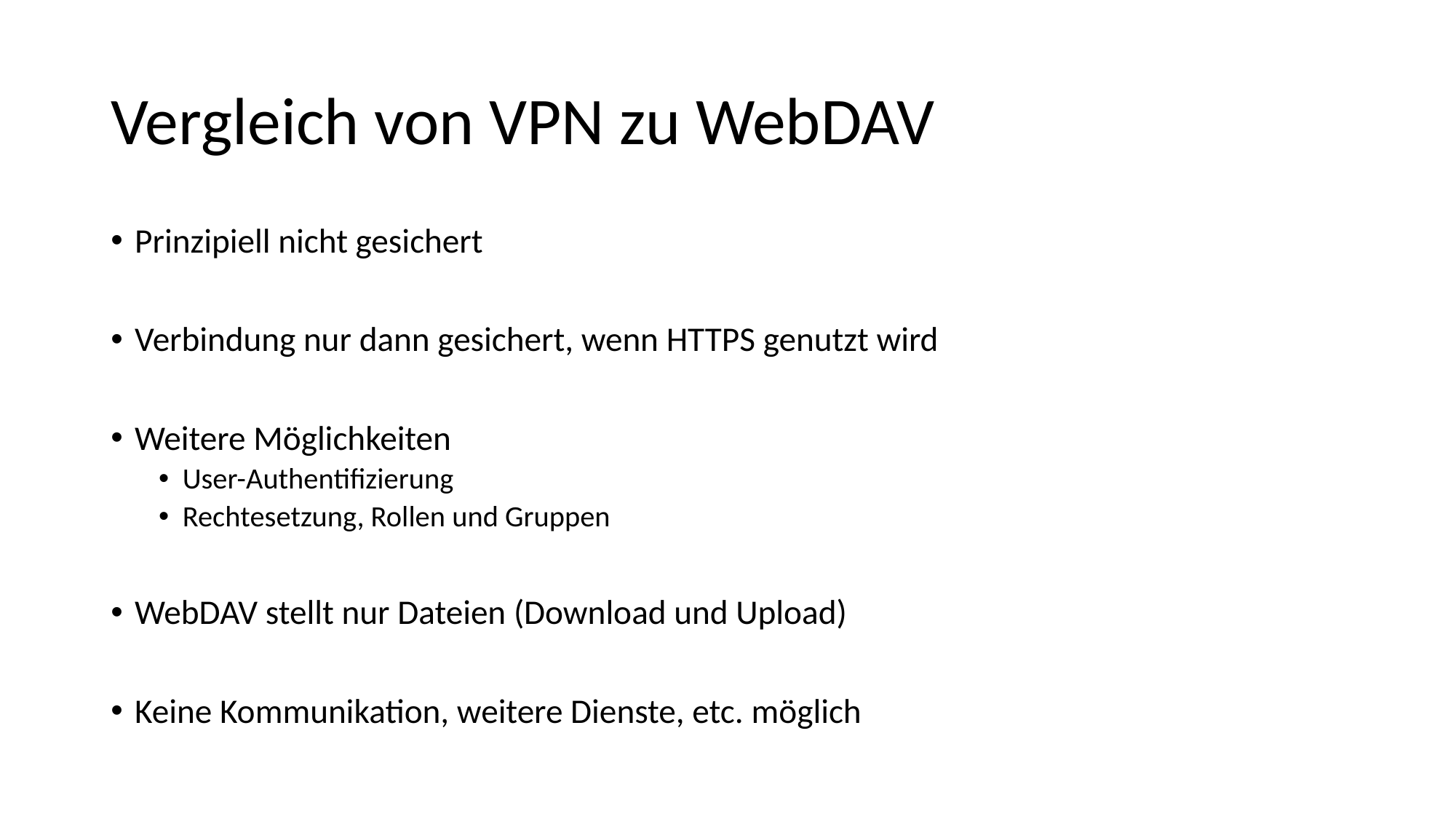

# Vergleich von VPN zu WebDAV
Prinzipiell nicht gesichert

Verbindung nur dann gesichert, wenn HTTPS genutzt wird

Weitere Möglichkeiten
User-Authentifizierung
Rechtesetzung, Rollen und Gruppen

WebDAV stellt nur Dateien (Download und Upload)

Keine Kommunikation, weitere Dienste, etc. möglich